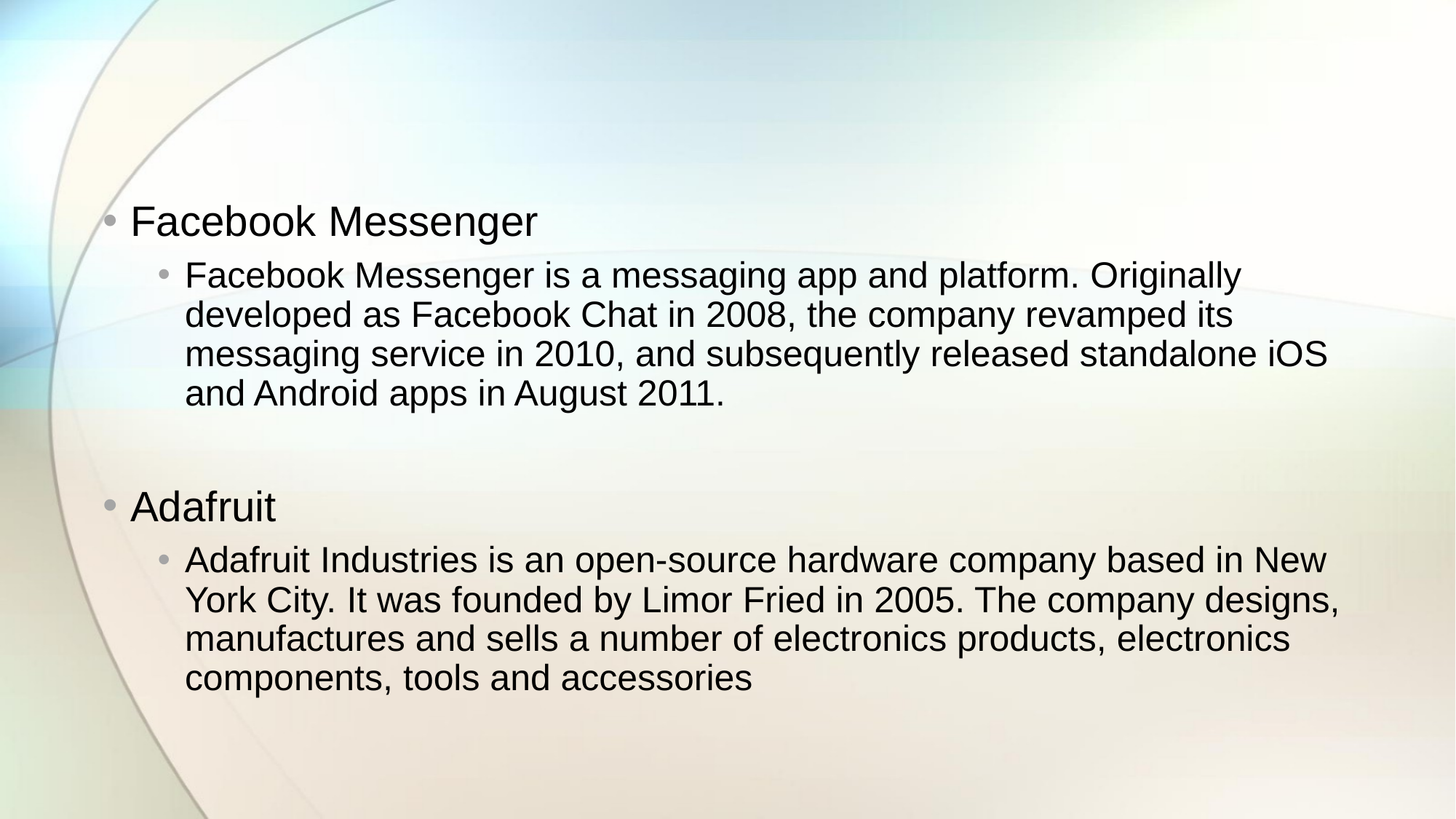

Facebook Messenger
Facebook Messenger is a messaging app and platform. Originally developed as Facebook Chat in 2008, the company revamped its messaging service in 2010, and subsequently released standalone iOS and Android apps in August 2011.

Adafruit
Adafruit Industries is an open-source hardware company based in New York City. It was founded by Limor Fried in 2005. The company designs, manufactures and sells a number of electronics products, electronics components, tools and accessories